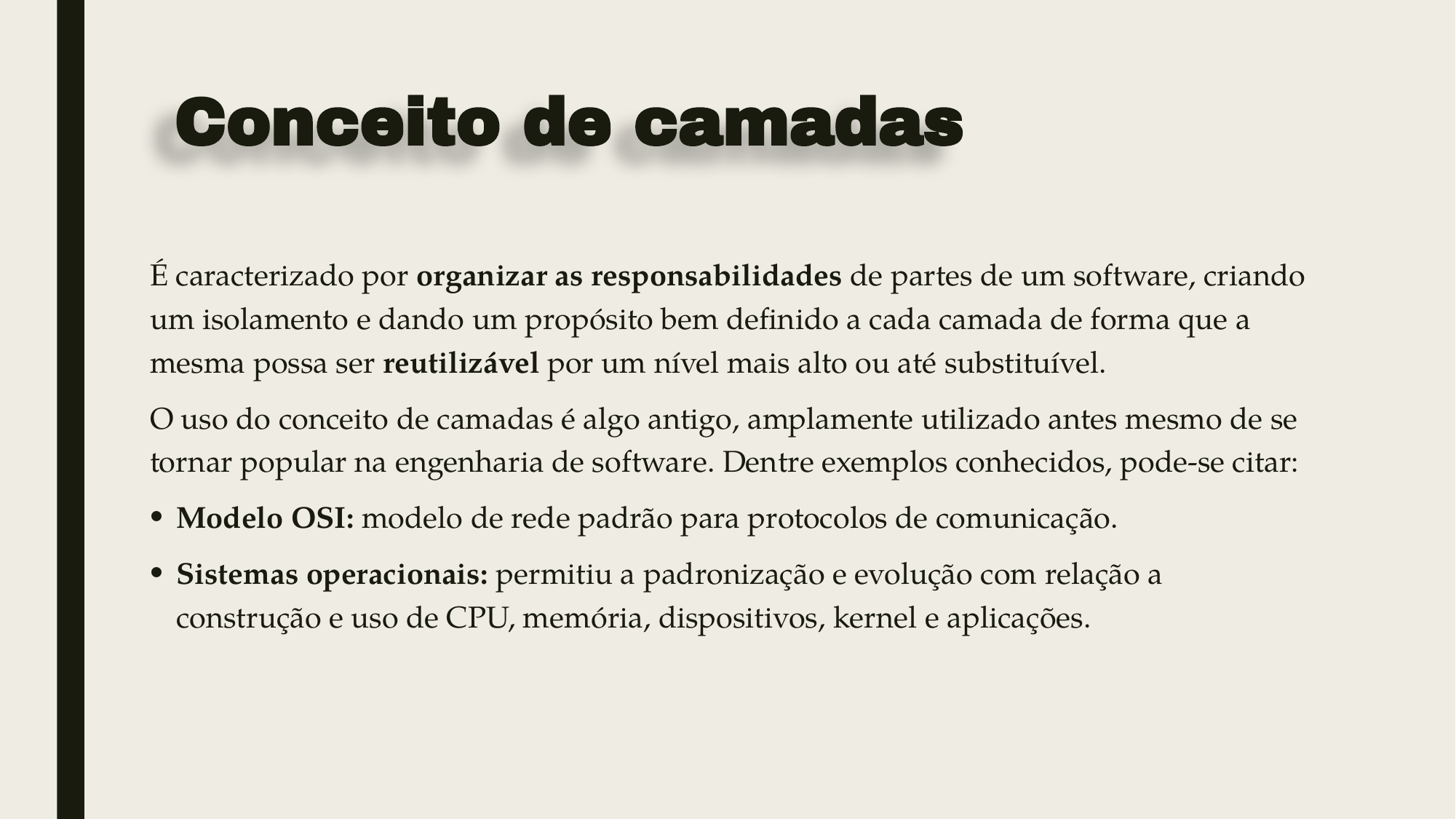

# Conceito de camadas
É caracterizado por organizar as responsabilidades de partes de um software, criando um isolamento e dando um propósito bem definido a cada camada de forma que a mesma possa ser reutilizável por um nível mais alto ou até substituível.
O uso do conceito de camadas é algo antigo, amplamente utilizado antes mesmo de se tornar popular na engenharia de software. Dentre exemplos conhecidos, pode-se citar:
Modelo OSI: modelo de rede padrão para protocolos de comunicação.
Sistemas operacionais: permitiu a padronização e evolução com relação a construção e uso de CPU, memória, dispositivos, kernel e aplicações.